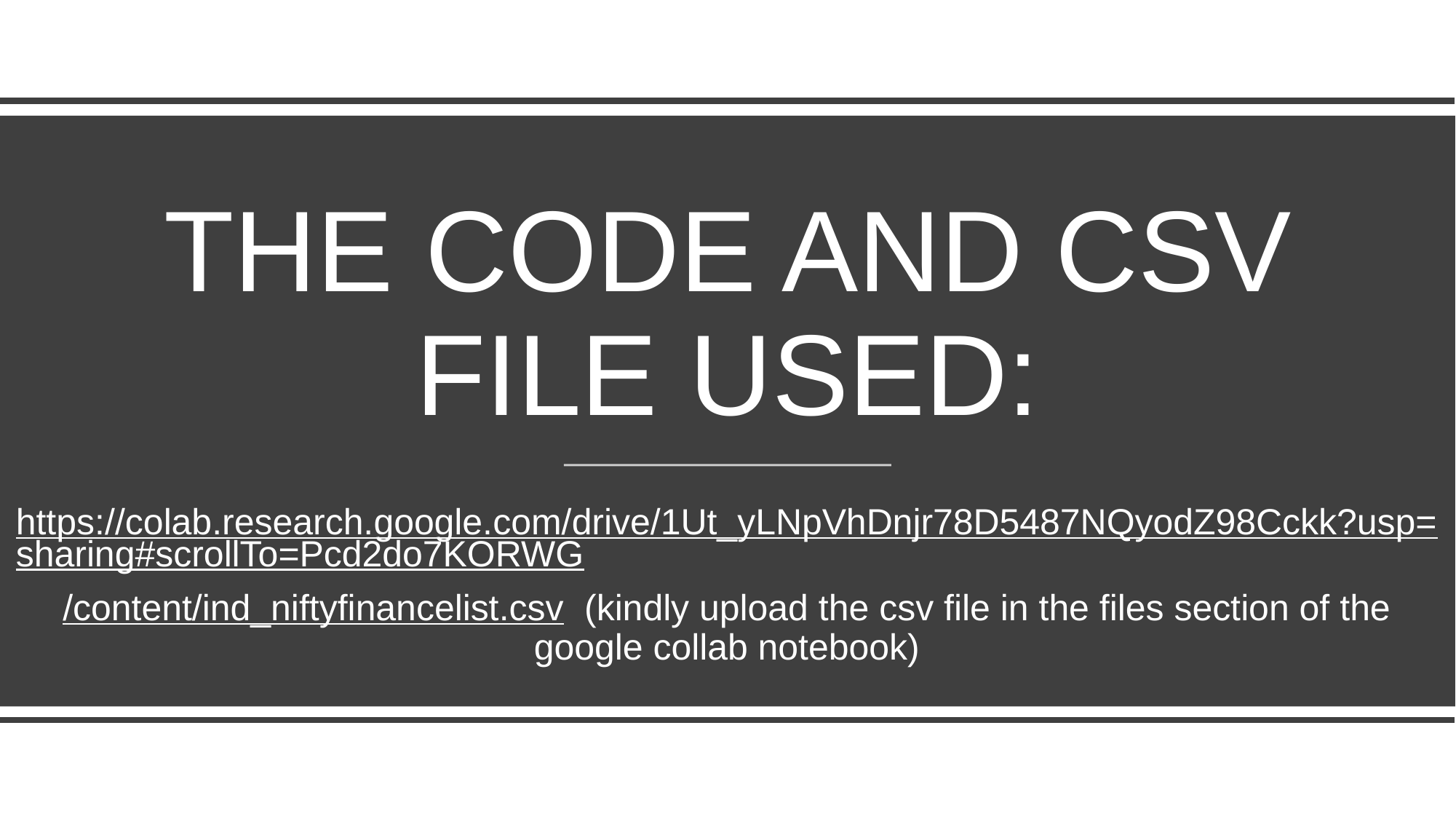

# THE CODE AND CSV FILE USED:
https://colab.research.google.com/drive/1Ut_yLNpVhDnjr78D5487NQyodZ98Cckk?usp=sharing#scrollTo=Pcd2do7KORWG
/content/ind_niftyfinancelist.csv  (kindly upload the csv file in the files section of the google collab notebook)